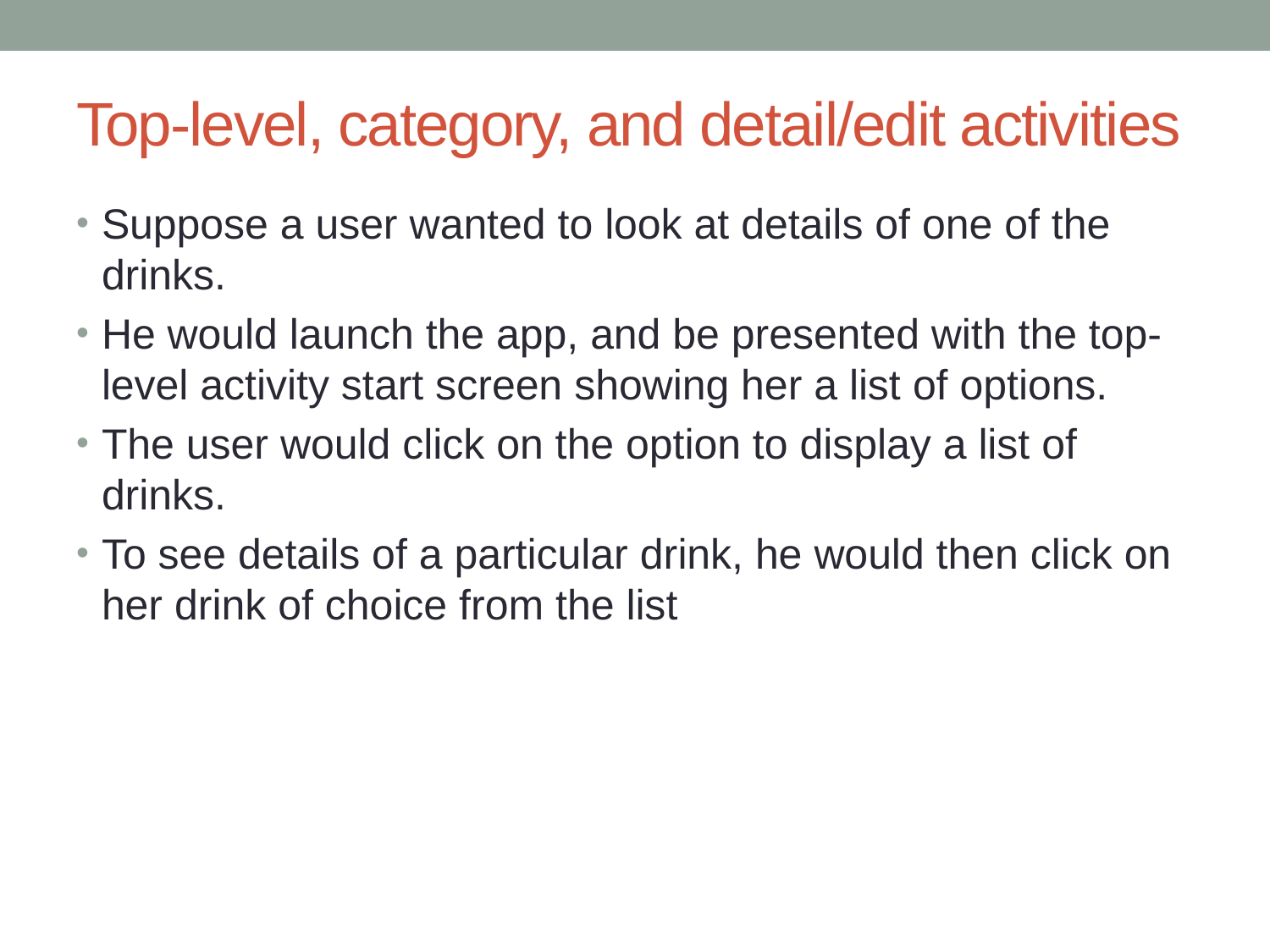

# Top-level, category, and detail/edit activities
Suppose a user wanted to look at details of one of the drinks.
He would launch the app, and be presented with the top-level activity start screen showing her a list of options.
The user would click on the option to display a list of drinks.
To see details of a particular drink, he would then click on her drink of choice from the list